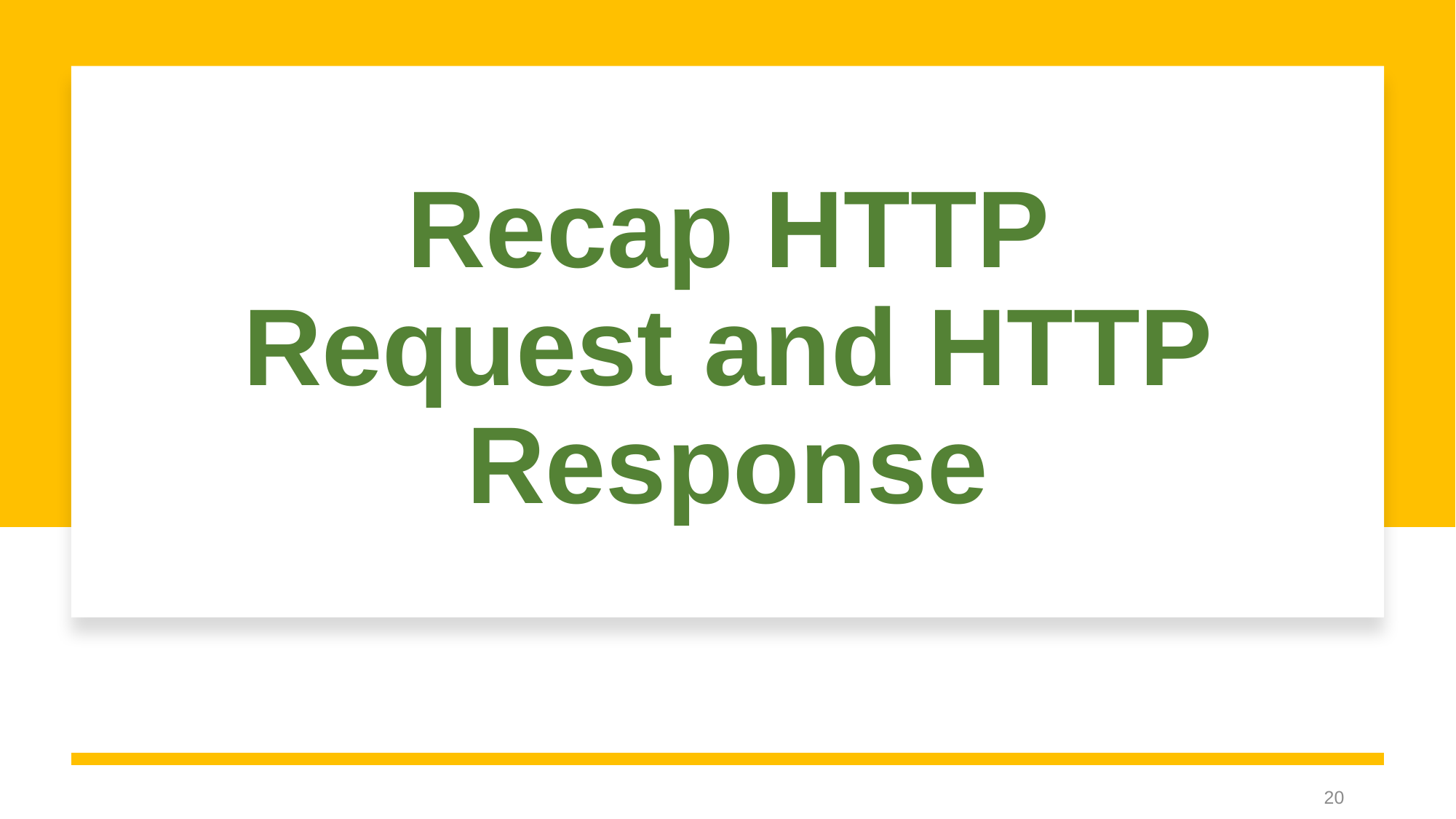

# Recap HTTP Request and HTTP Response
20